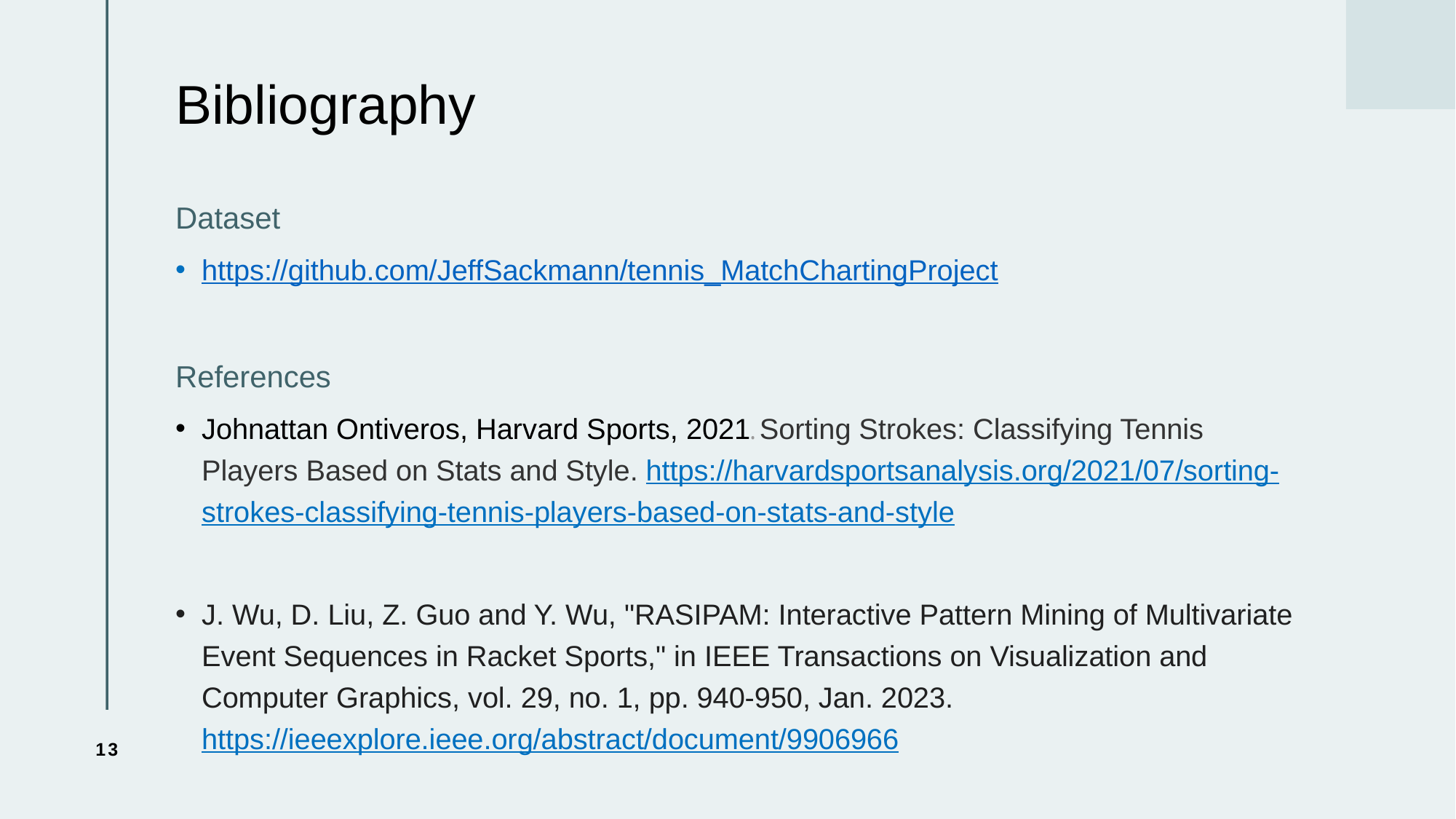

# Bibliography
Dataset
https://github.com/JeffSackmann/tennis_MatchChartingProject

References
Johnattan Ontiveros, Harvard Sports, 2021. Sorting Strokes: Classifying Tennis Players Based on Stats and Style. https://harvardsportsanalysis.org/2021/07/sorting-strokes-classifying-tennis-players-based-on-stats-and-style

J. Wu, D. Liu, Z. Guo and Y. Wu, "RASIPAM: Interactive Pattern Mining of Multivariate Event Sequences in Racket Sports," in IEEE Transactions on Visualization and Computer Graphics, vol. 29, no. 1, pp. 940-950, Jan. 2023. https://ieeexplore.ieee.org/abstract/document/9906966

13